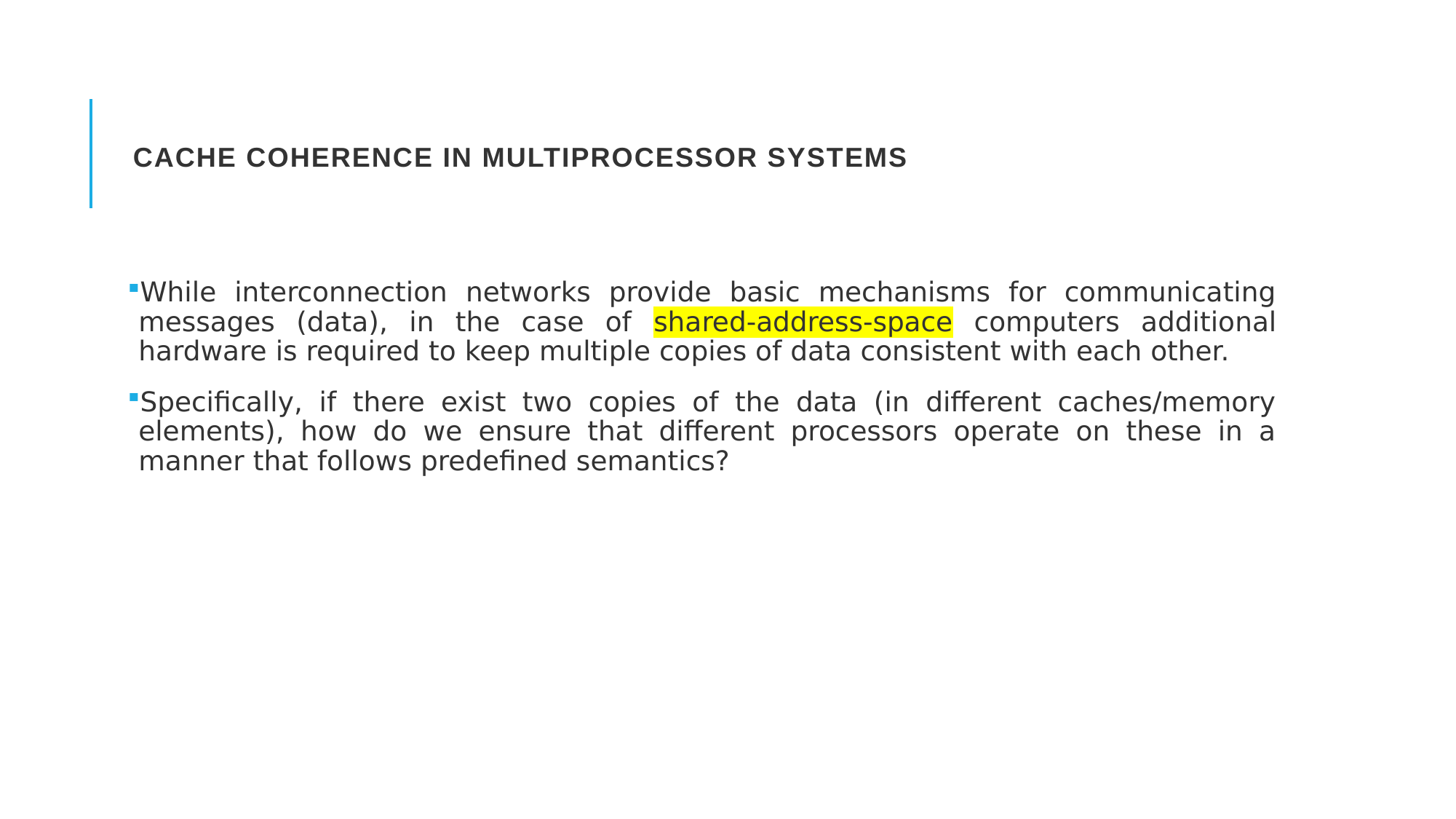

# Cache Coherence in Multiprocessor Systems
While interconnection networks provide basic mechanisms for communicating messages (data), in the case of shared-address-space computers additional hardware is required to keep multiple copies of data consistent with each other.
Specifically, if there exist two copies of the data (in different caches/memory elements), how do we ensure that different processors operate on these in a manner that follows predefined semantics?